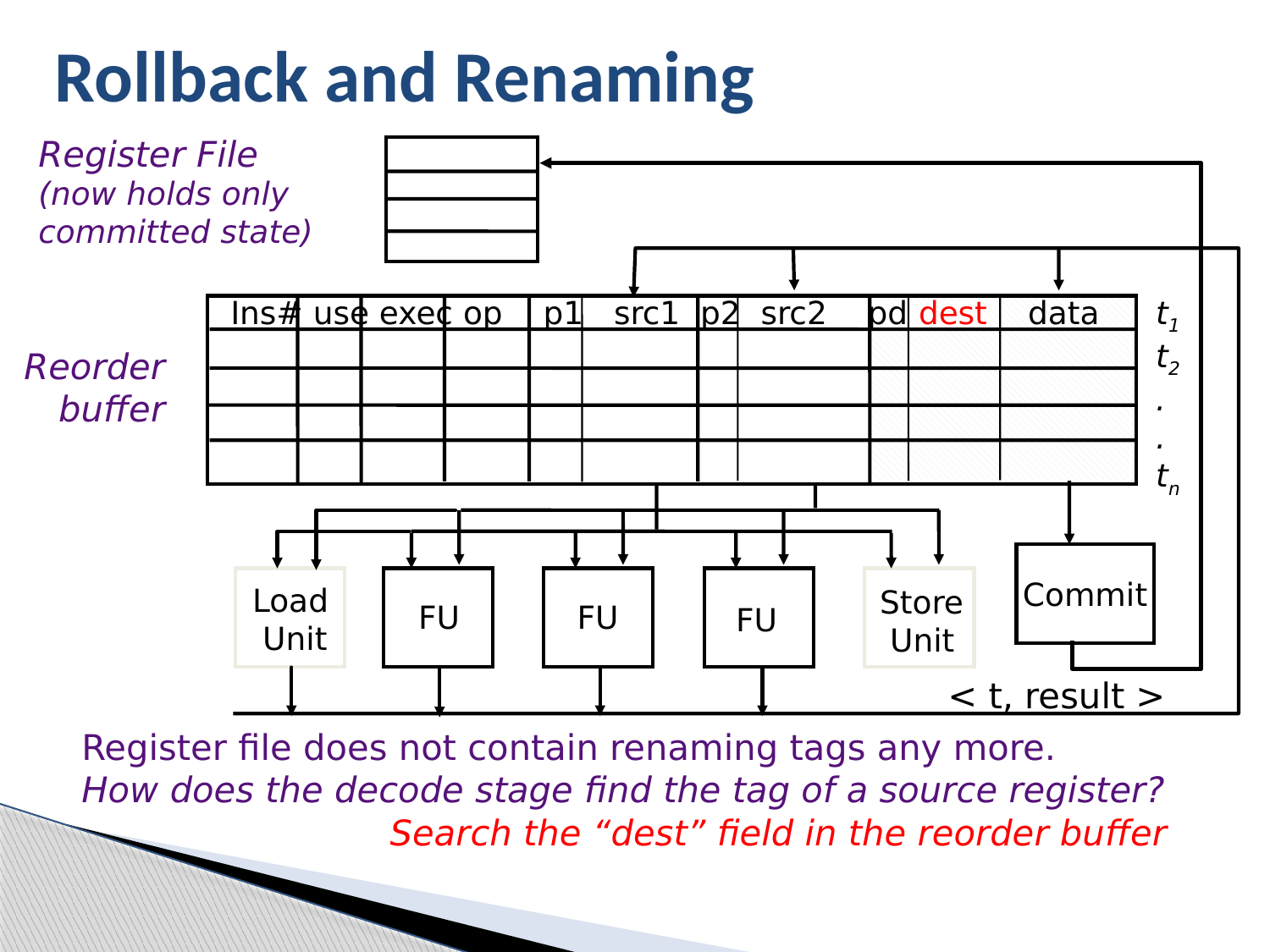

# Rollback and Renaming
Register File
(now holds only committed state)

Ins# use exec op    p1   src1  p2  src2    pd dest    data

t1
t2
.
.
tn
Reorder
buffer

Commit

Load
 Unit
Store
 Unit
FU
FU
FU
< t, result >

Register file does not contain renaming tags any more.
How does the decode stage find the tag of a source register?
Search the “dest” field in the reorder buffer